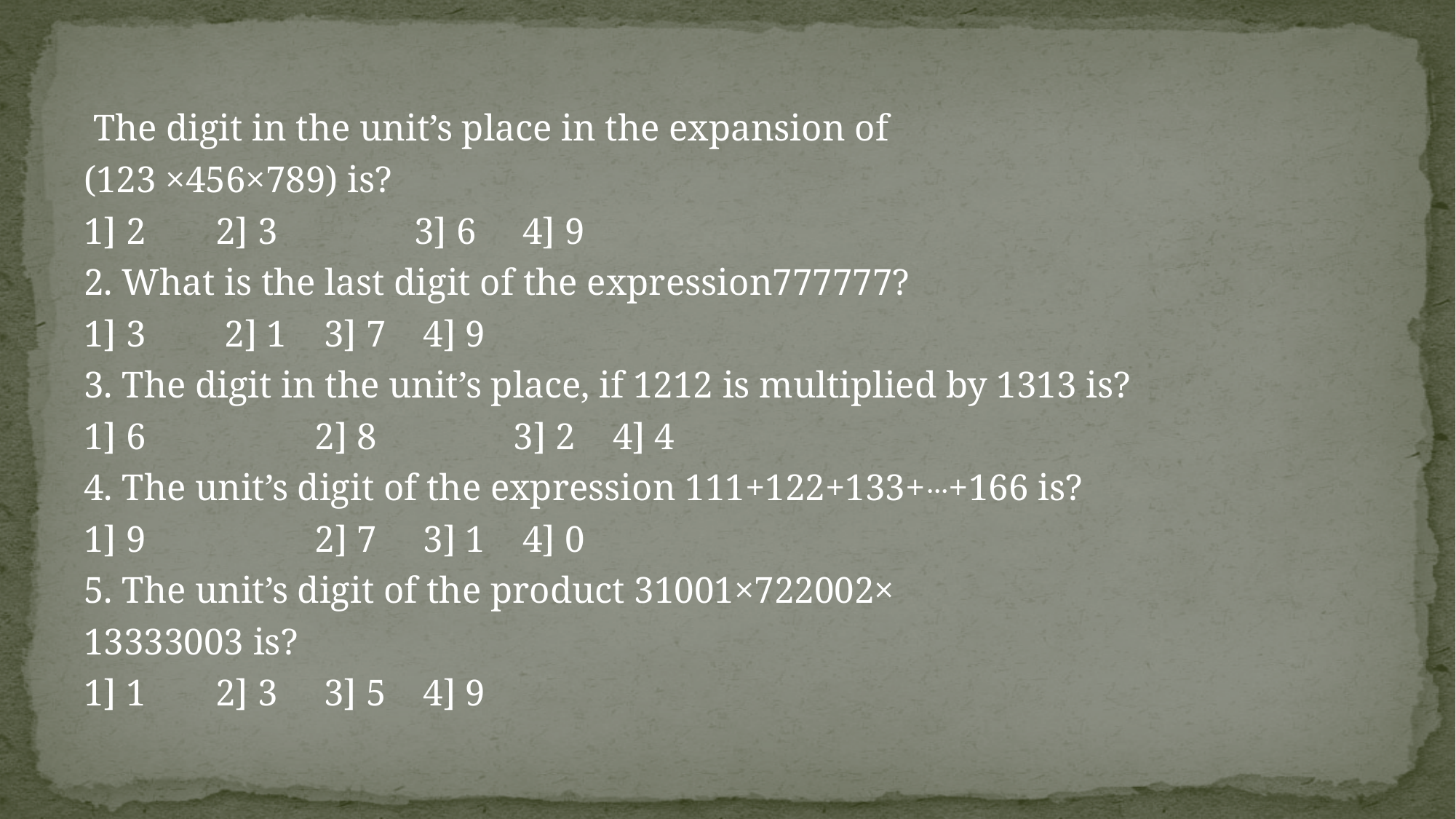

The digit in the unit’s place in the expansion of
(123 ×456×789) is?
1] 2 		2] 3	 	3] 6	 4] 9
2. What is the last digit of the expression777777?
1] 3		 2] 1		 3] 7	 4] 9
3. The digit in the unit’s place, if 1212 is multiplied by 1313 is?
1] 6	 	2] 8	 	3] 2 	4] 4
4. The unit’s digit of the expression 111+122+133+⋯+166 is?
1] 9	 	2] 7		 3] 1	 4] 0
5. The unit’s digit of the product 31001×722002×
13333003 is?
1] 1 		2] 3		 3] 5	 4] 9